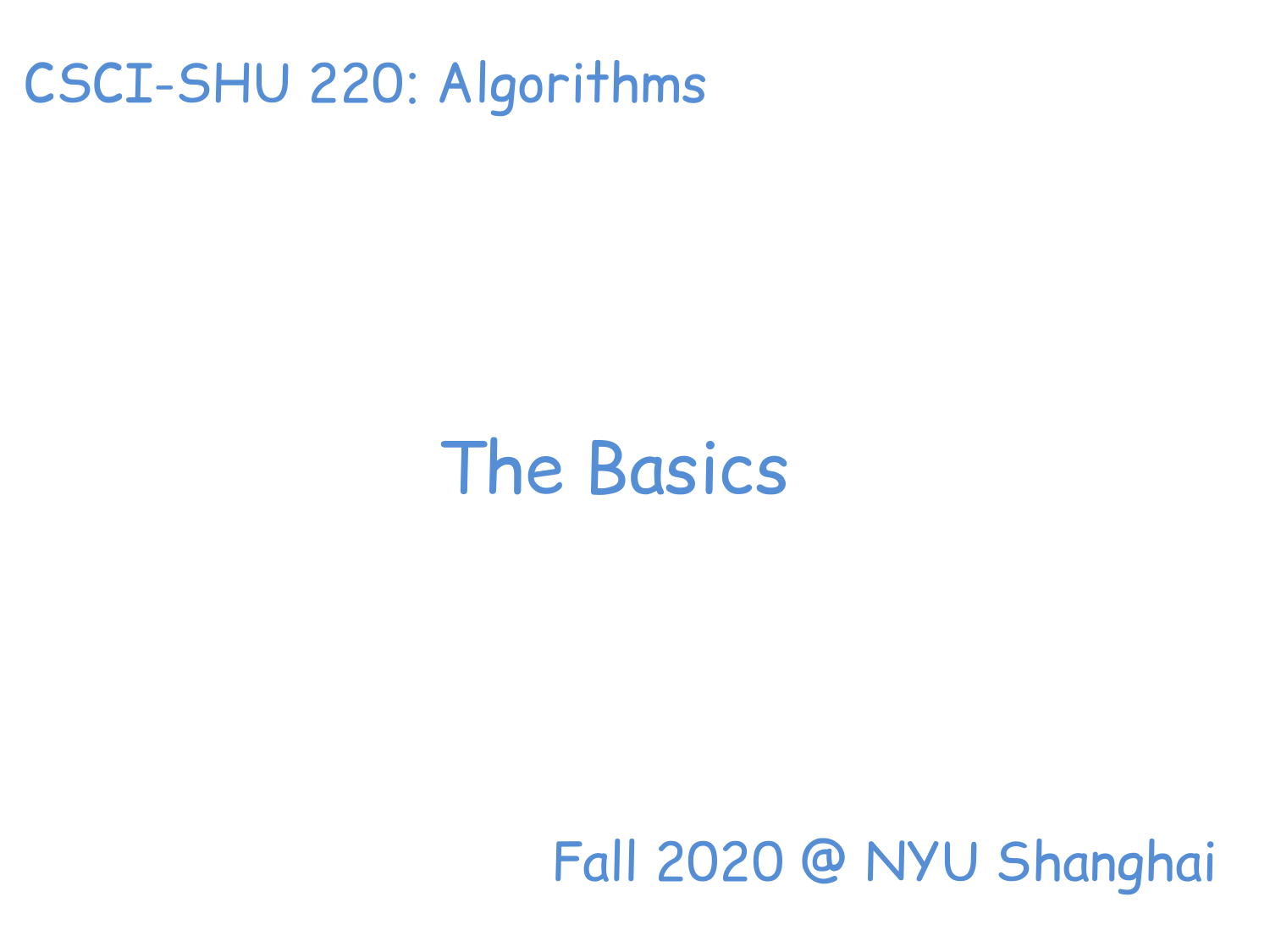

CSCI-SHU 220: Algorithms
The Basics
Fall 2020 @ NYU Shanghai